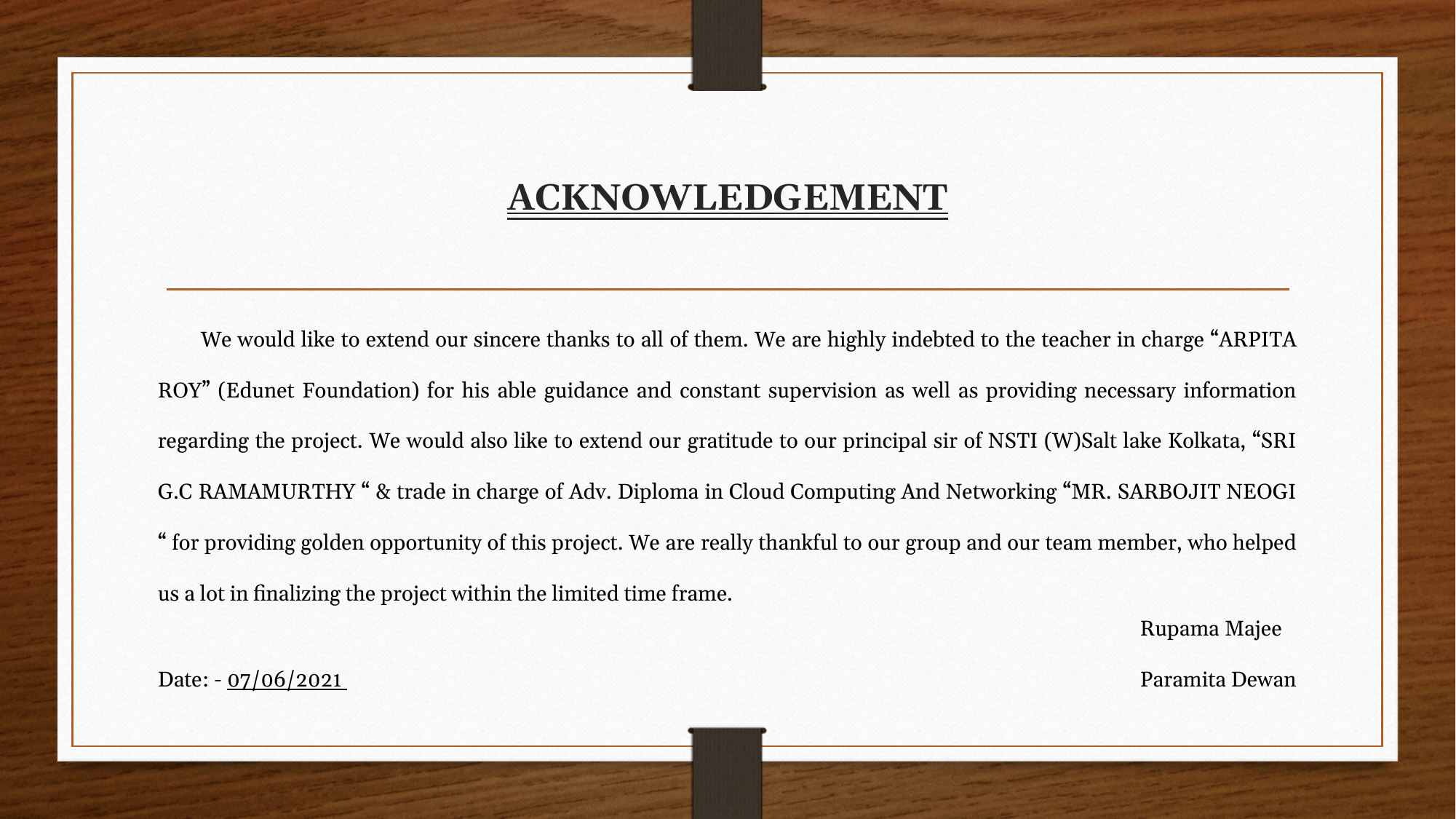

# ACKNOWLEDGEMENT
We would like to extend our sincere thanks to all of them. We are highly indebted to the teacher in charge “ARPITA ROY” (Edunet Foundation) for his able guidance and constant supervision as well as providing necessary information regarding the project. We would also like to extend our gratitude to our principal sir of NSTI (W)Salt lake Kolkata, “SRI G.C RAMAMURTHY “ & trade in charge of Adv. Diploma in Cloud Computing And Networking “MR. SARBOJIT NEOGI “ for providing golden opportunity of this project. We are really thankful to our group and our team member, who helped us a lot in finalizing the project within the limited time frame.
									Rupama Majee
										 Date: - 07/06/2021 								Paramita Dewan